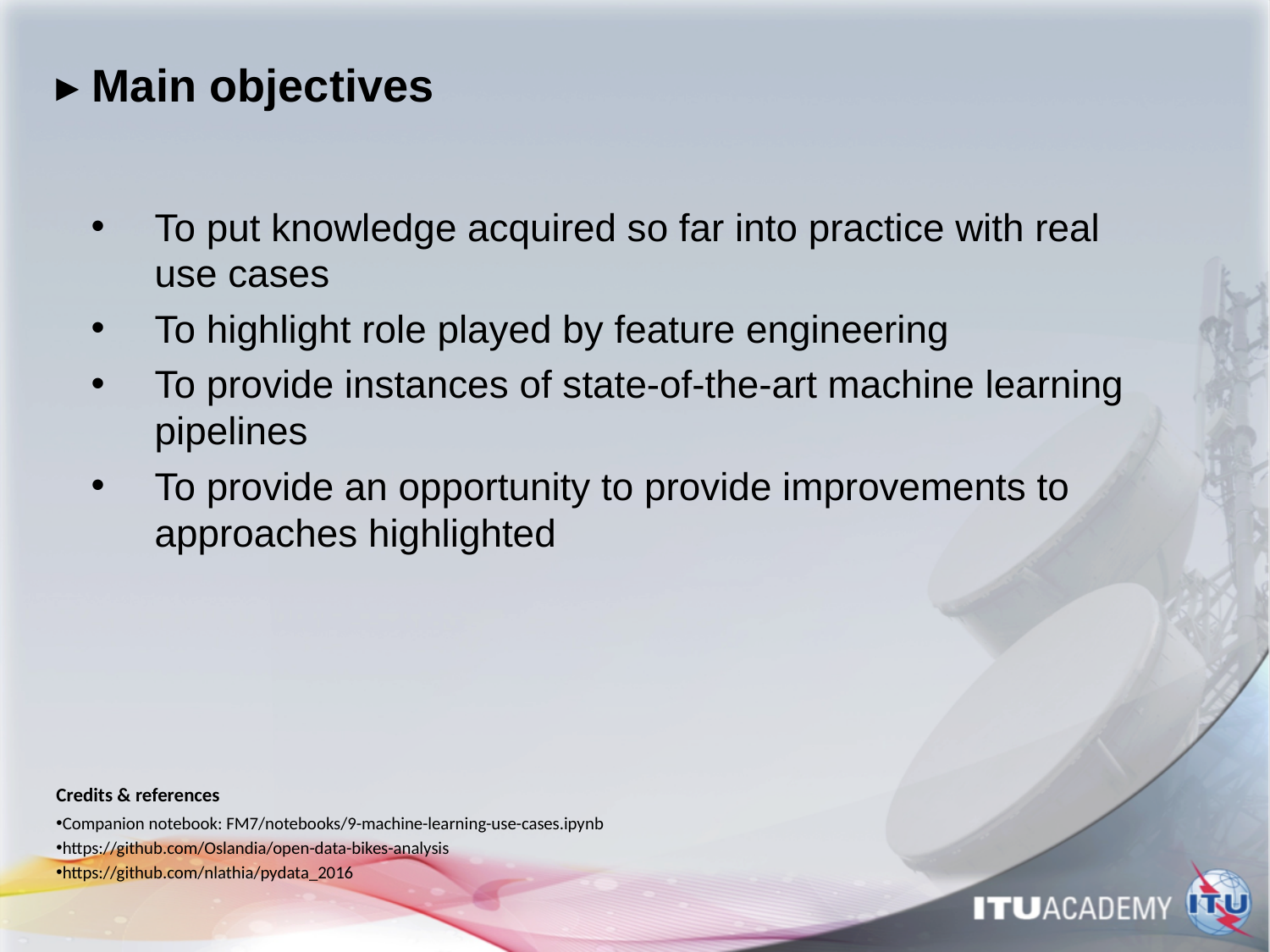

# ▸ Main objectives
To put knowledge acquired so far into practice with real use cases
To highlight role played by feature engineering
To provide instances of state-of-the-art machine learning pipelines
To provide an opportunity to provide improvements to approaches highlighted
Credits & references
Companion notebook: FM7/notebooks/9-machine-learning-use-cases.ipynb
https://github.com/Oslandia/open-data-bikes-analysis
https://github.com/nlathia/pydata_2016